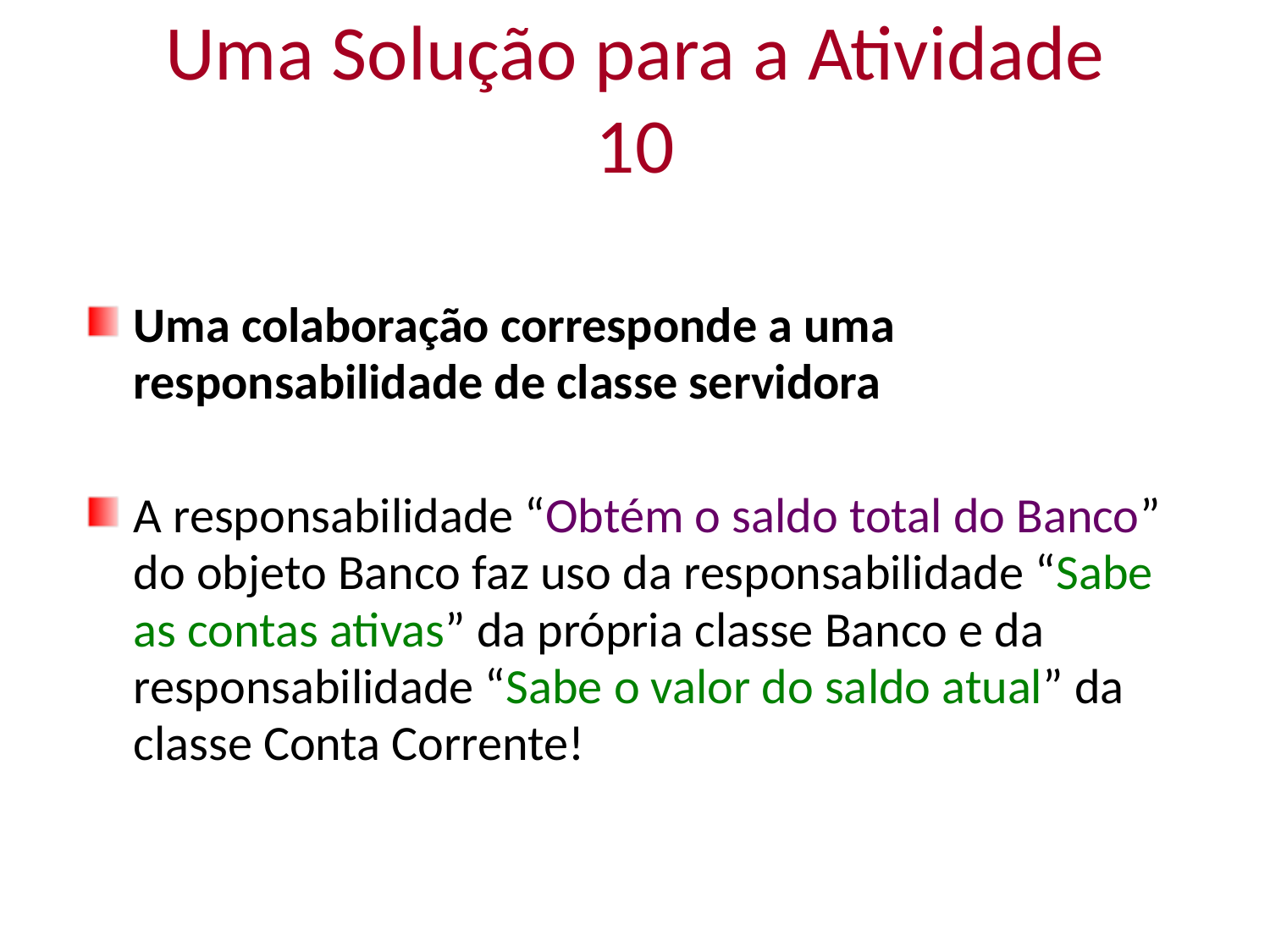

# Uma Solução para a Atividade 10

Uma colaboração corresponde a uma responsabilidade de classe servidora

A responsabilidade “Obtém o saldo total do Banco” do objeto Banco faz uso da responsabilidade “Sabe as contas ativas” da própria classe Banco e da responsabilidade “Sabe o valor do saldo atual” da classe Conta Corrente!